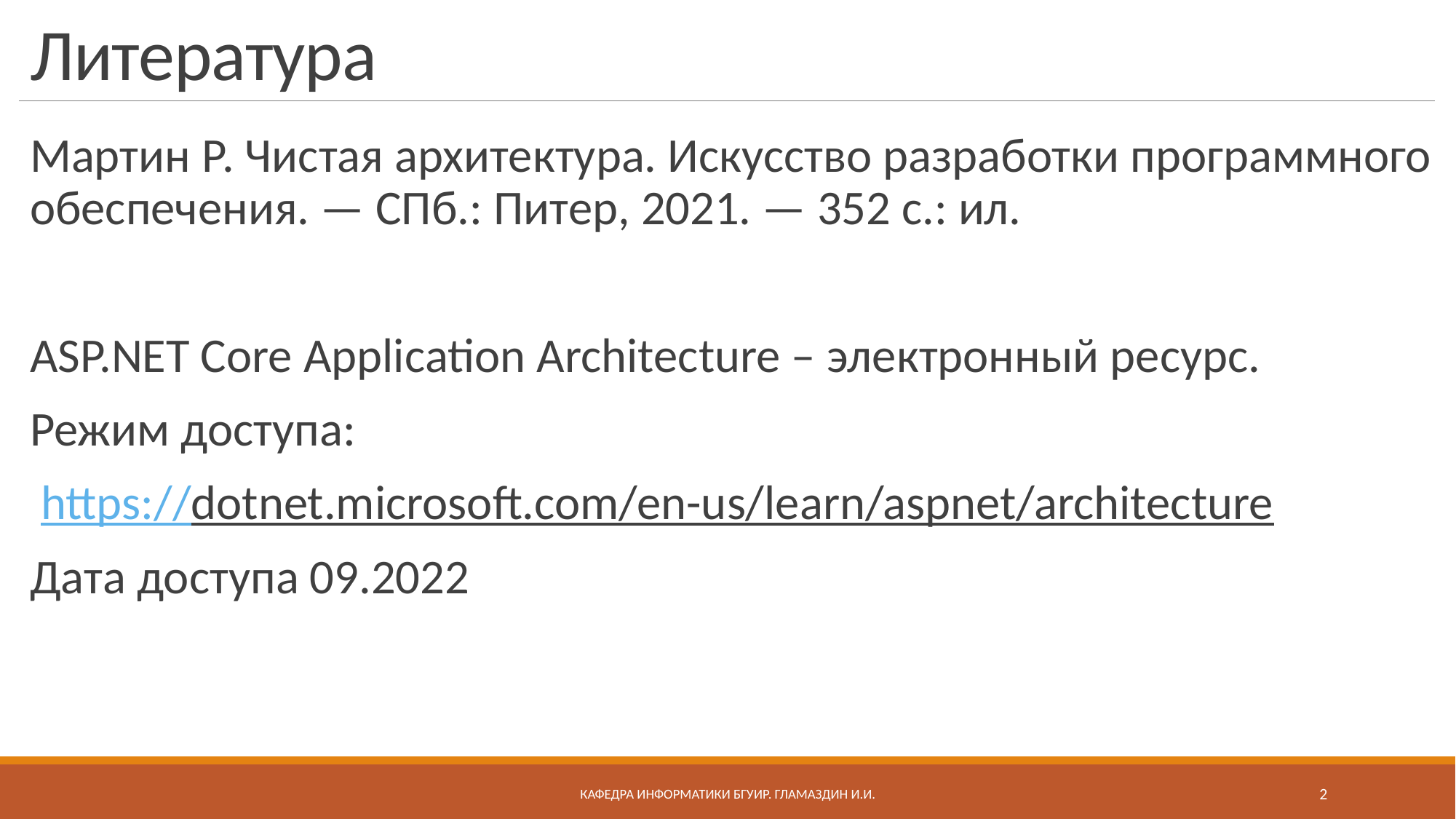

# Литература
Мартин Р. Чистая архитектура. Искусство разработки программного обеспечения. — СПб.: Питер, 2021. — 352 с.: ил.

ASP.NET Core Application Architecture – электронный ресурс.
Режим доступа:
 https://dotnet.microsoft.com/en-us/learn/aspnet/architecture
Дата доступа 09.2022

Кафедра информатики бгуир. Гламаздин И.и.
2